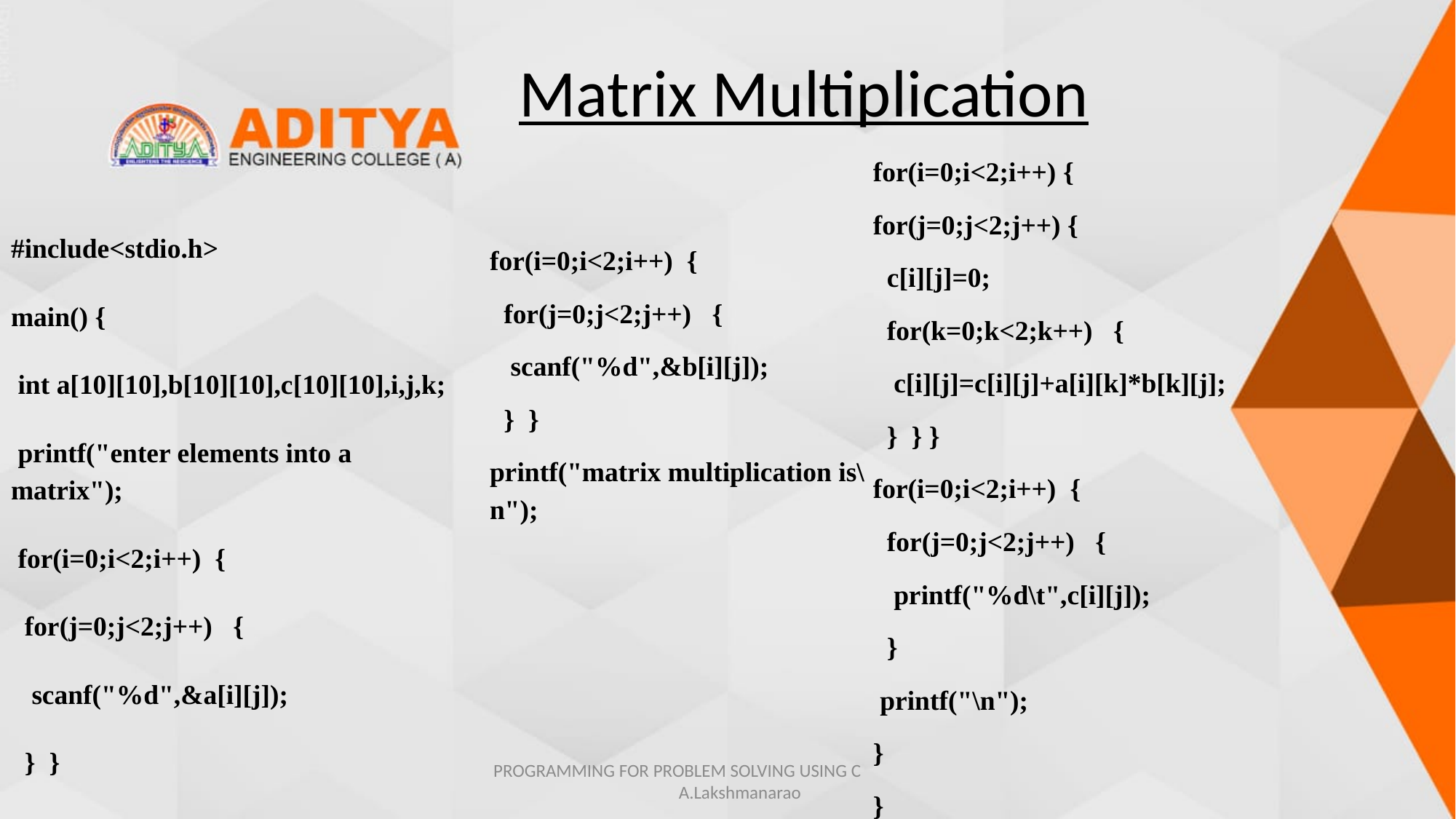

# Matrix Multiplication
for(i=0;i<2;i++) {
for(j=0;j<2;j++) {
  c[i][j]=0;
  for(k=0;k<2;k++)   {
   c[i][j]=c[i][j]+a[i][k]*b[k][j];
  }  } }
for(i=0;i<2;i++)  {
  for(j=0;j<2;j++)   {
   printf("%d\t",c[i][j]);
  }
 printf("\n");
}
}
#include<stdio.h>
main() {
 int a[10][10],b[10][10],c[10][10],i,j,k;
 printf("enter elements into a matrix");
 for(i=0;i<2;i++)  {
  for(j=0;j<2;j++)   {
   scanf("%d",&a[i][j]);
  }  }
printf("enter elements into b matrix");

for(i=0;i<2;i++)  {
  for(j=0;j<2;j++)   {
   scanf("%d",&b[i][j]);
  }  }
printf("matrix multiplication is\n");

PROGRAMMING FOR PROBLEM SOLVING USING C                               A.Lakshmanarao